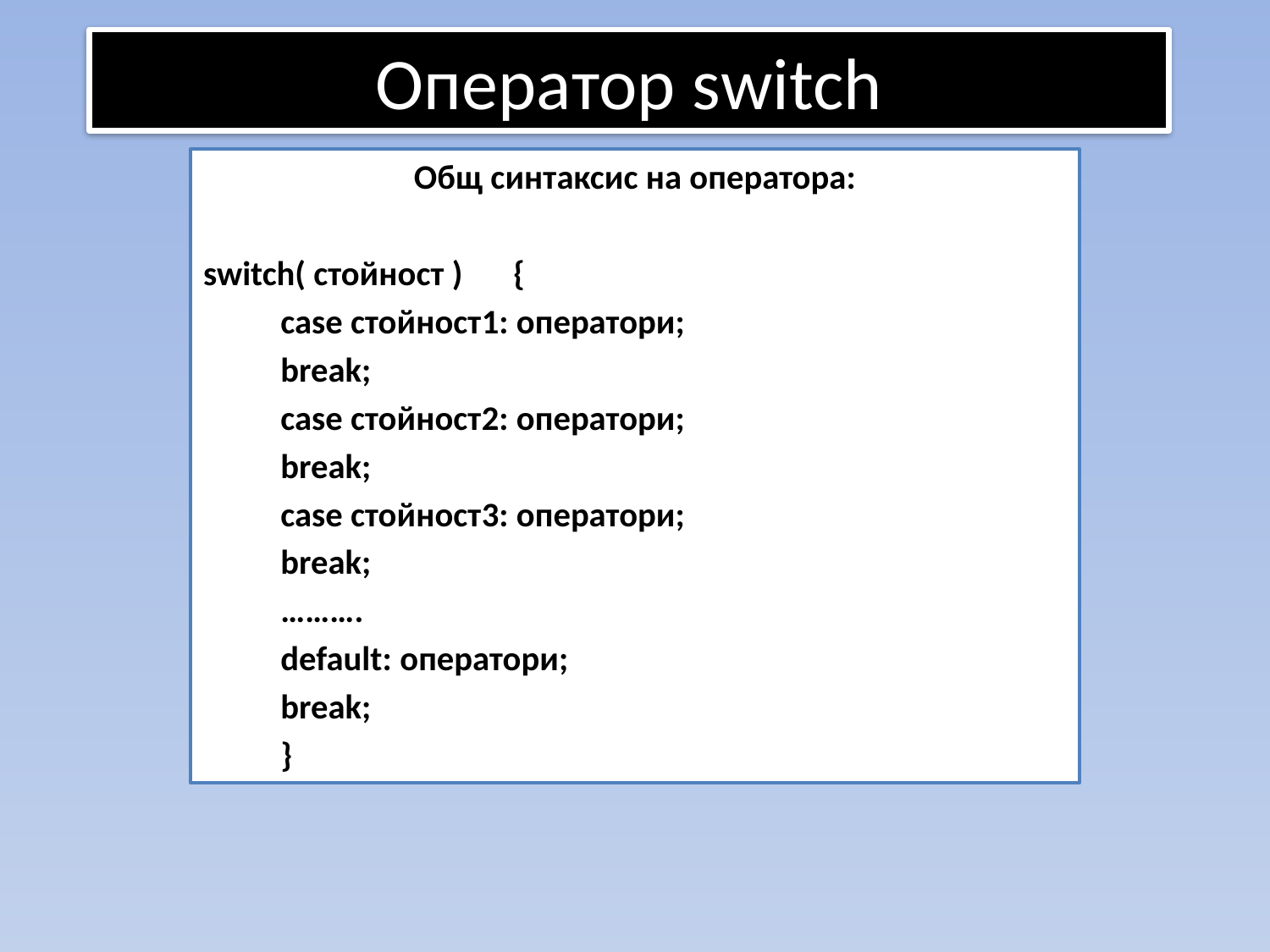

# Оператор switch
Общ синтаксис на оператора:

switch( стойност ) 	{
	case стойност1: оператори;
		break;
	case стойност2: оператори;
		break;
	case стойност3: оператори;
		break;
		……….
	default: оператори;
		break;
			}